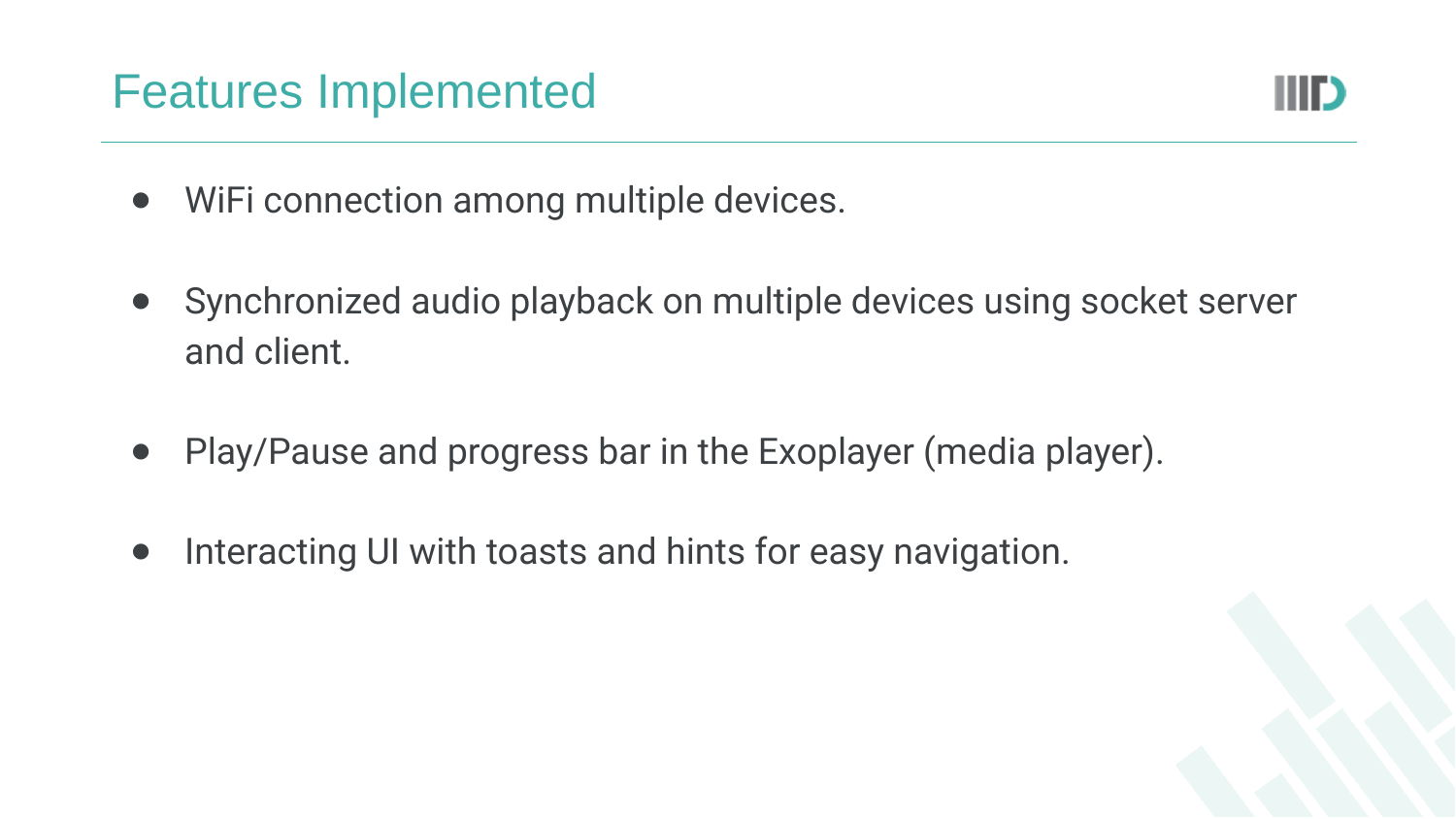

# Features Implemented
WiFi connection among multiple devices.

Synchronized audio playback on multiple devices using socket server and client.

Play/Pause and progress bar in the Exoplayer (media player).

Interacting UI with toasts and hints for easy navigation.